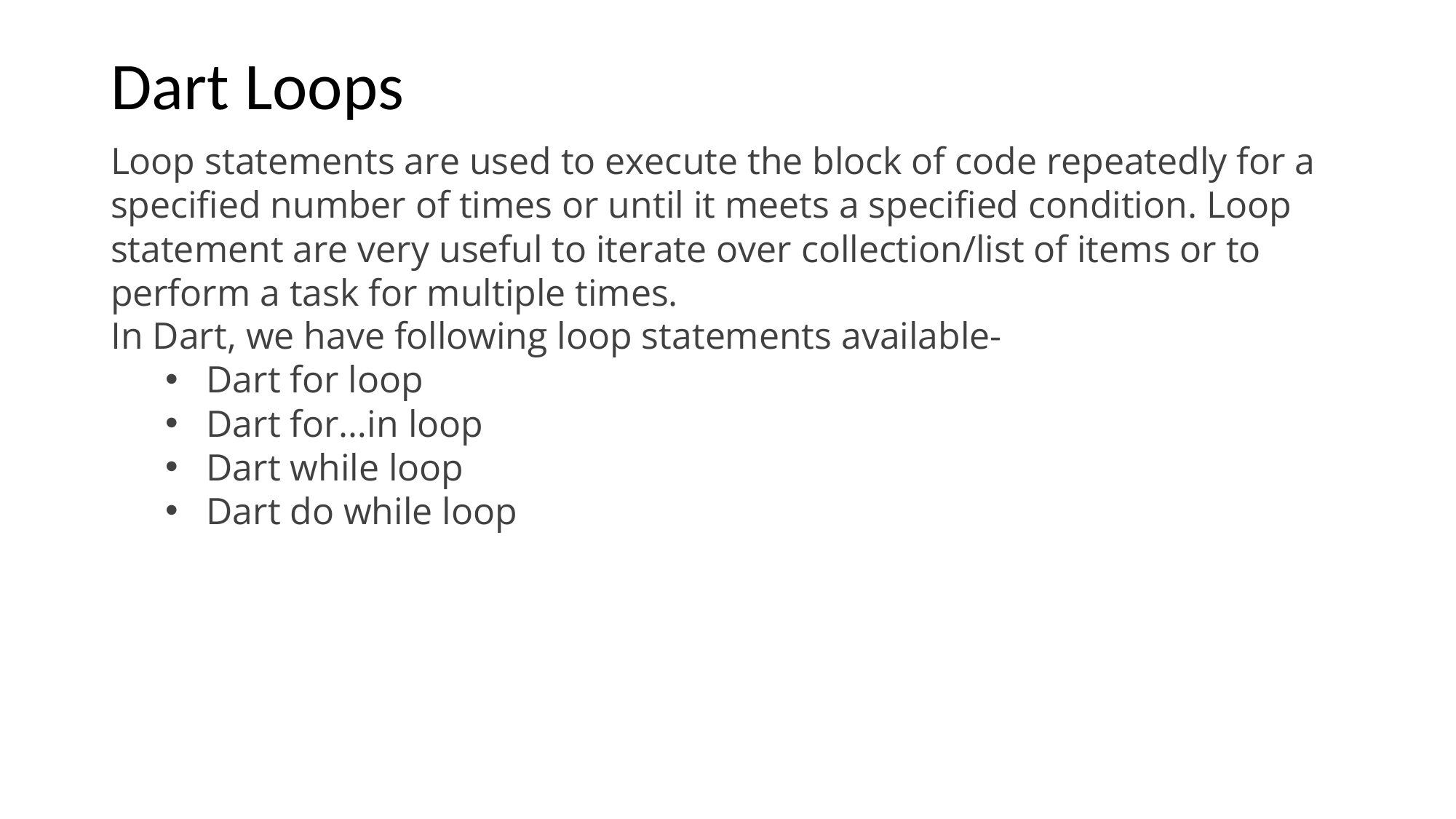

# Dart Loops
Loop statements are used to execute the block of code repeatedly for a specified number of times or until it meets a specified condition. Loop statement are very useful to iterate over collection/list of items or to perform a task for multiple times.
In Dart, we have following loop statements available-
Dart for loop
Dart for…in loop
Dart while loop
Dart do while loop